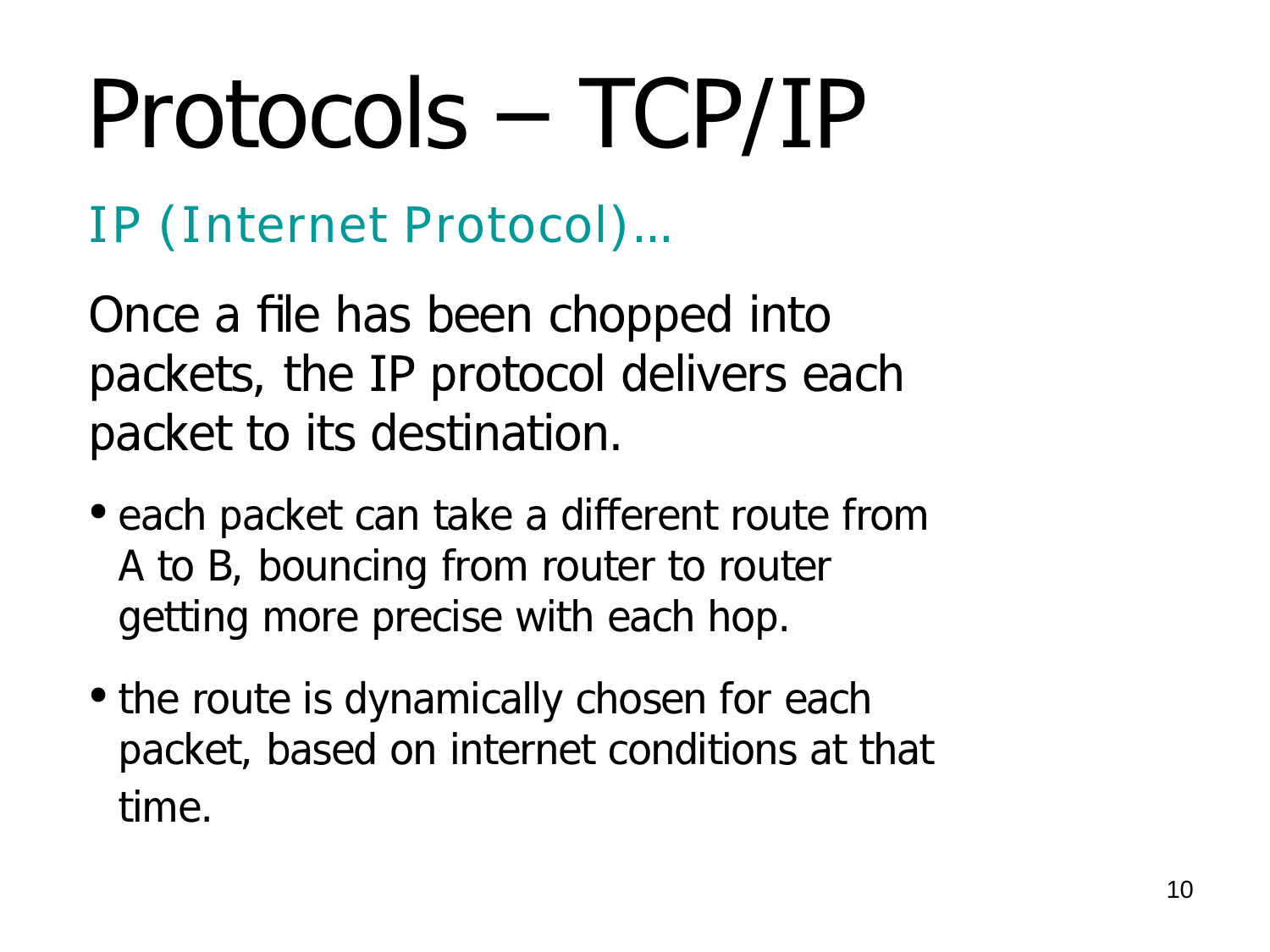

Protocols – TCP/IP
IP (Internet Protocol)…
Once a file has been chopped into packets, the IP protocol delivers each packet to its destination.
each packet can take a different route from A to B, bouncing from router to router getting more precise with each hop.
the route is dynamically chosen for each packet, based on internet conditions at that time.
10